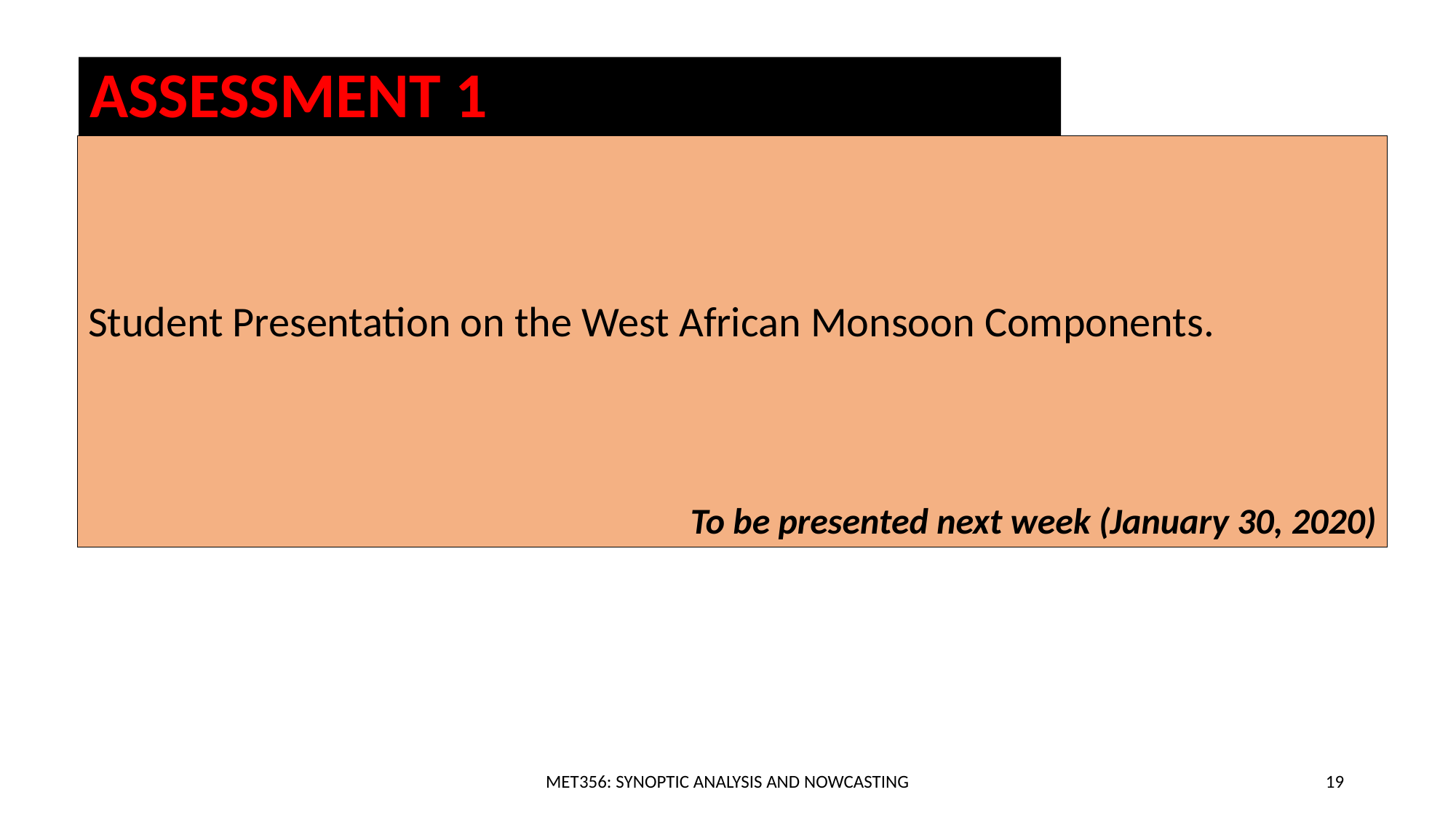

ASSESSMENT 1

Student Presentation on the West African Monsoon Components.

To be presented next week (January 30, 2020)
MET356: SYNOPTIC ANALYSIS AND NOWCASTING
19